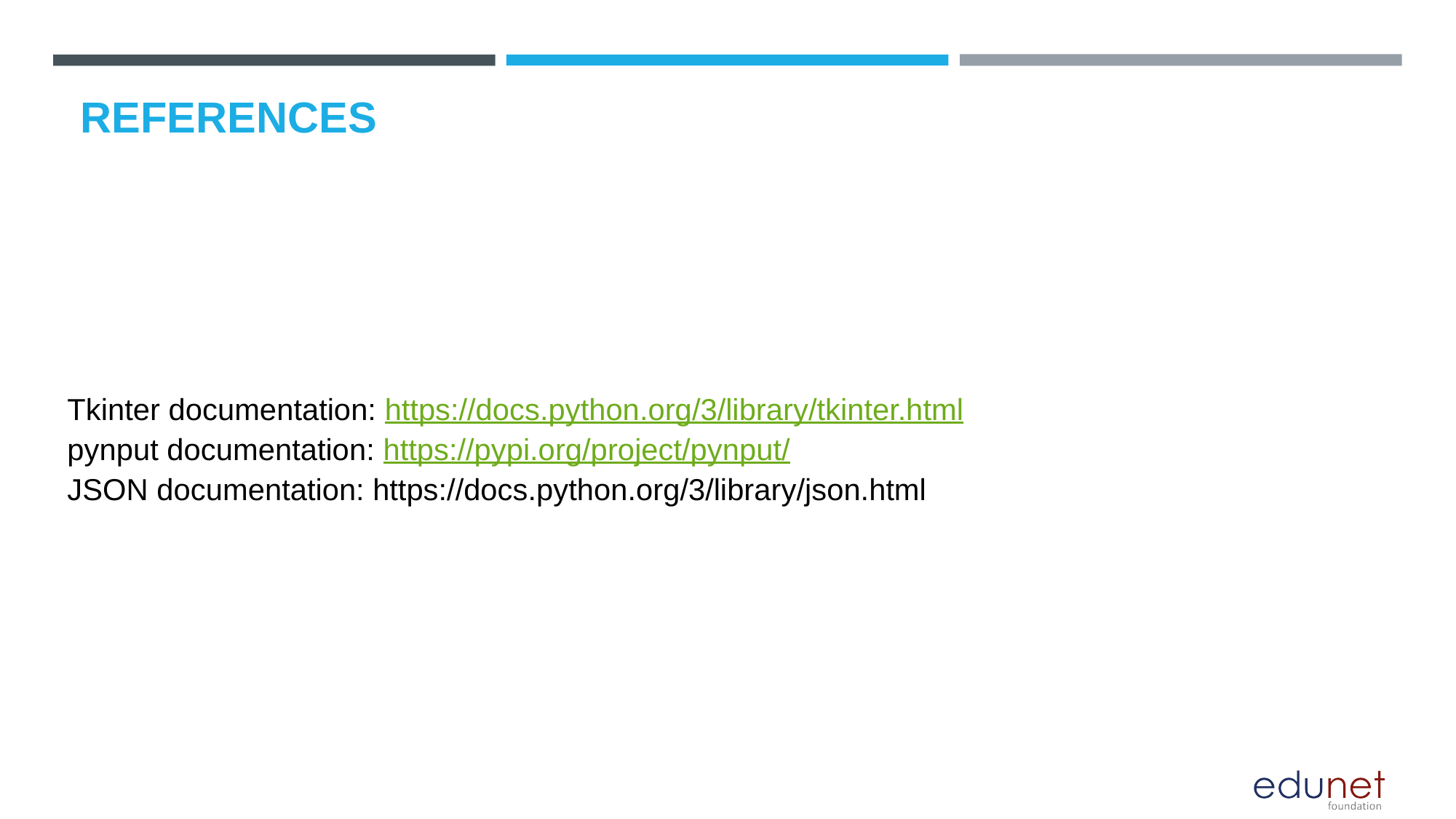

# REFERENCES
Tkinter documentation: https://docs.python.org/3/library/tkinter.html
pynput documentation: https://pypi.org/project/pynput/
JSON documentation: https://docs.python.org/3/library/json.html